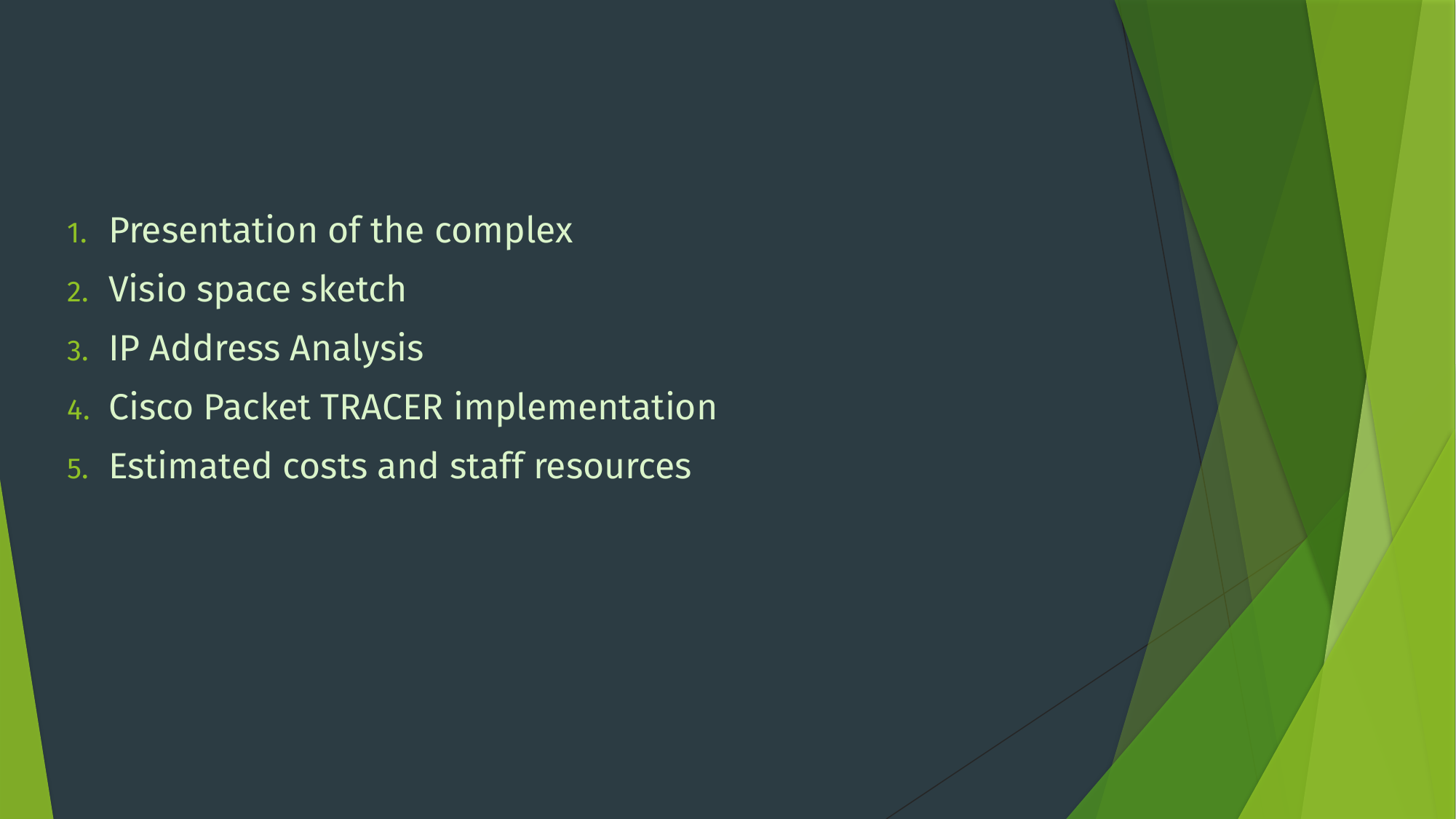

Presentation of the complex
Visio space sketch
IP Address Analysis
Cisco Packet TRACER implementation
Estimated costs and staff resources